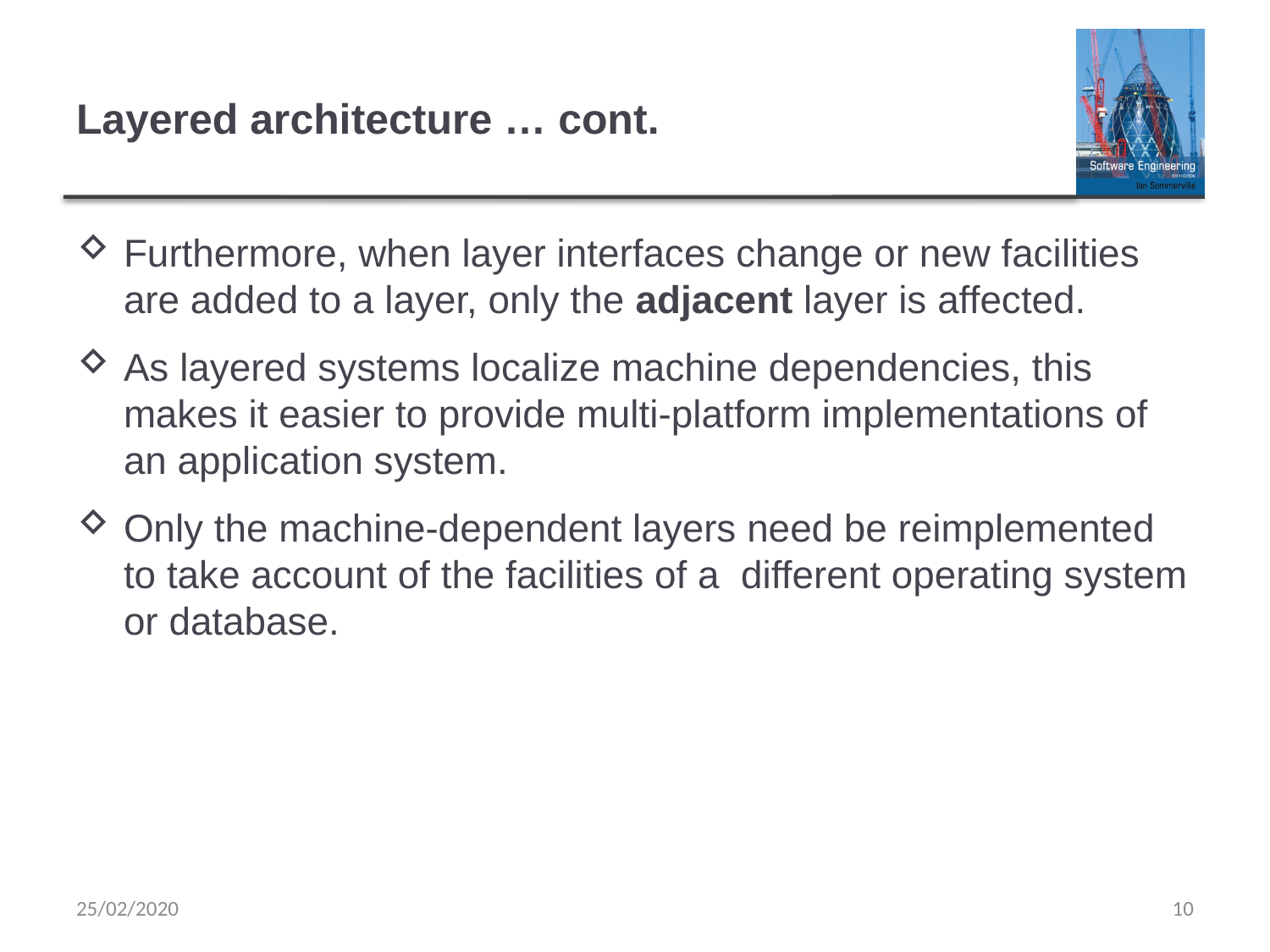

# Layered architecture … cont.
Furthermore, when layer interfaces change or new facilities are added to a layer, only the adjacent layer is affected.
As layered systems localize machine dependencies, this makes it easier to provide multi-platform implementations of an application system.
Only the machine-dependent layers need be reimplemented to take account of the facilities of a  different operating system or database.
25/02/2020
10